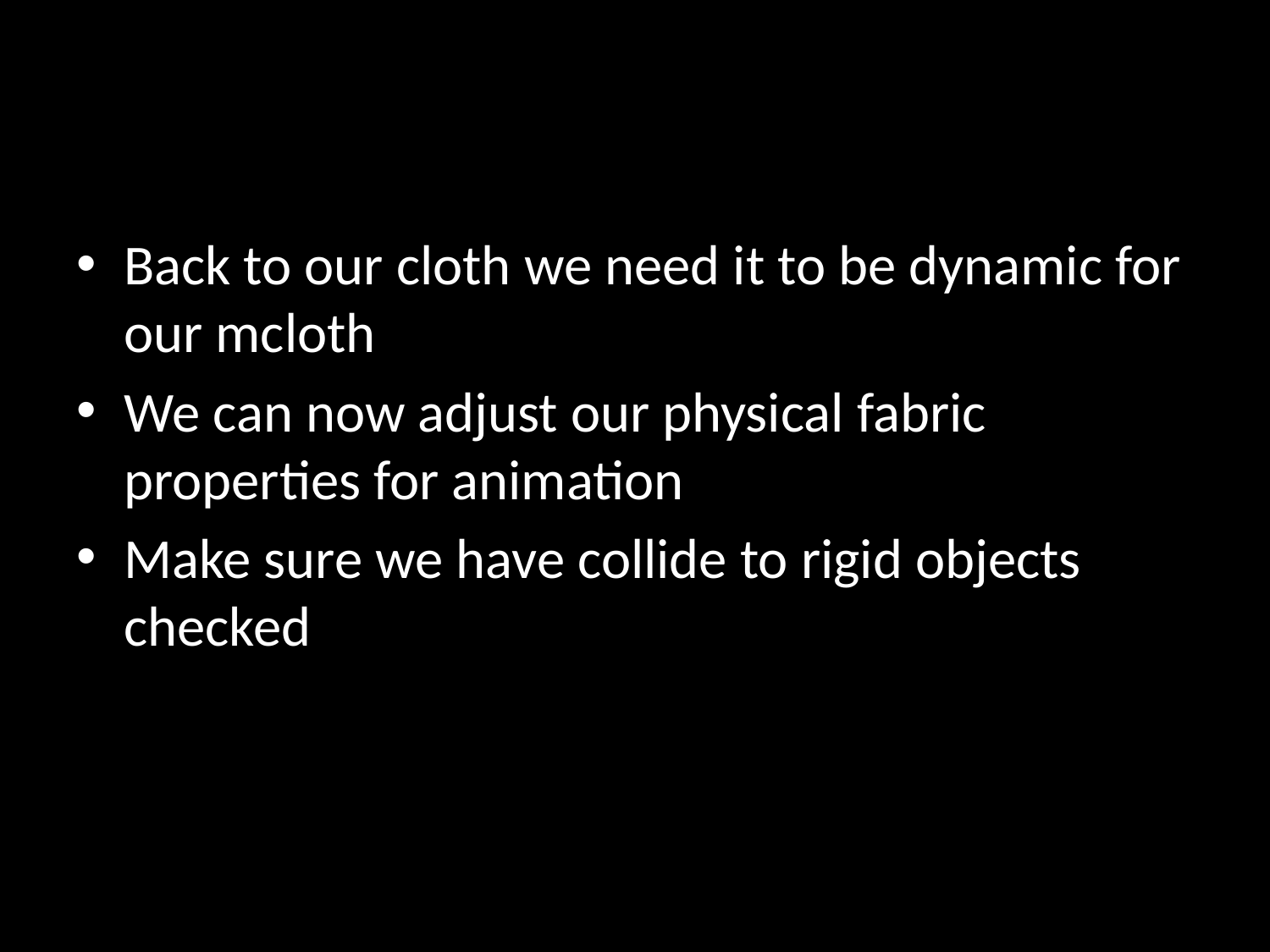

#
Back to our cloth we need it to be dynamic for our mcloth
We can now adjust our physical fabric properties for animation
Make sure we have collide to rigid objects checked